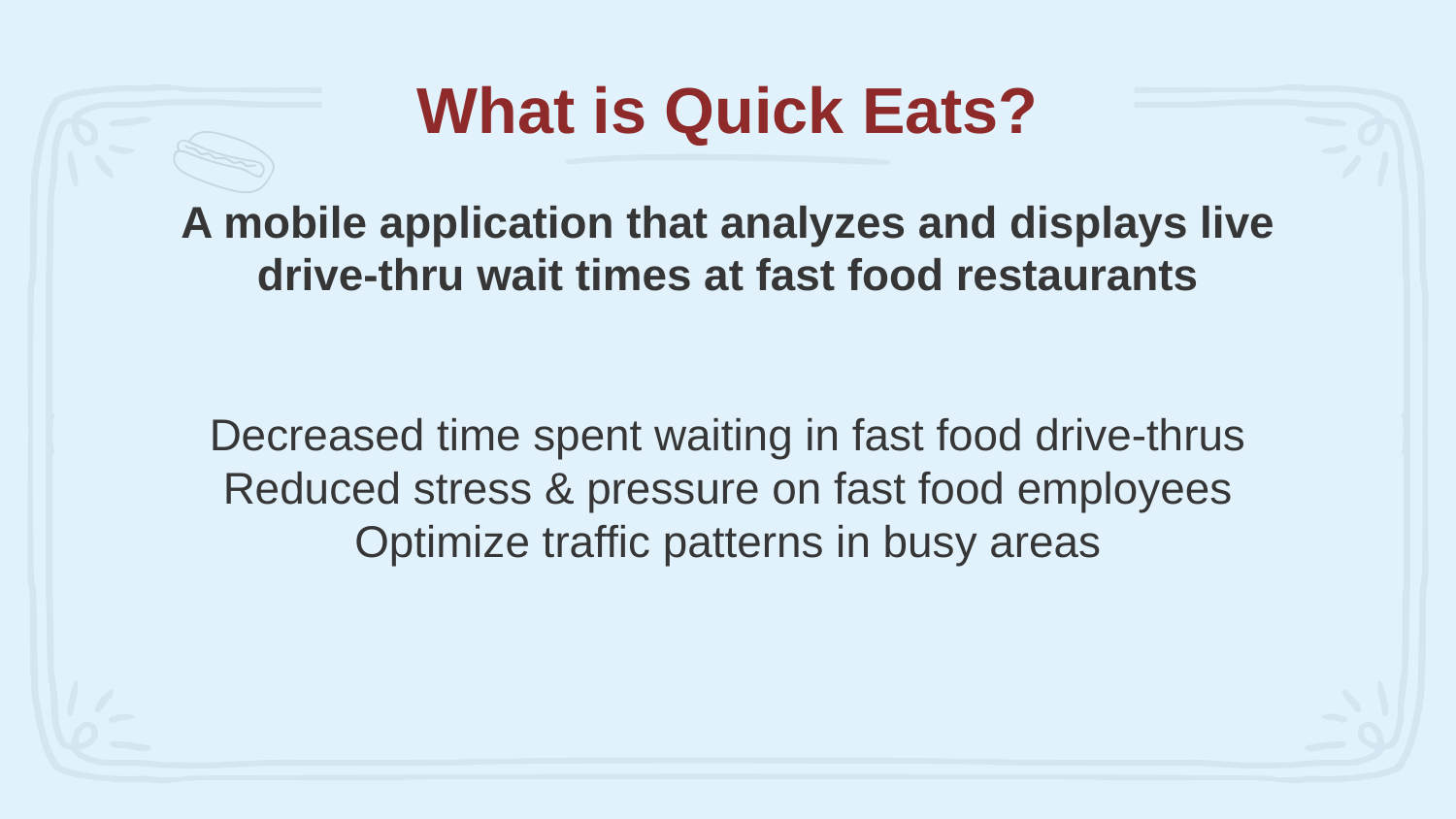

# What is Quick Eats?

A mobile application that analyzes and displays live drive-thru wait times at fast food restaurants

Decreased time spent waiting in fast food drive-thrus
Reduced stress & pressure on fast food employees
Optimize traffic patterns in busy areas